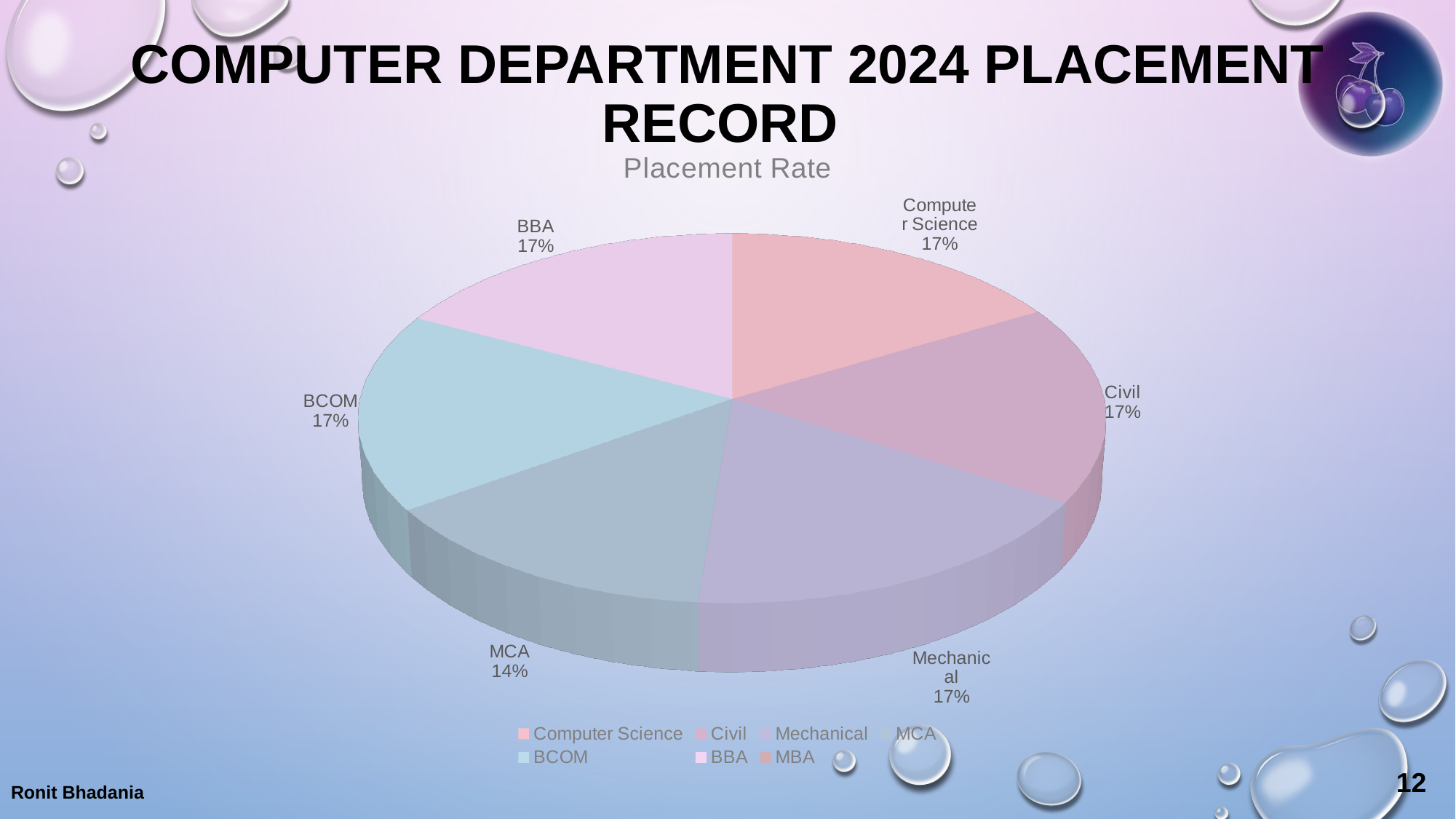

# COMPUTER DEPARTMENT 2024 PLACEMENT RECORD

[unsupported chart]

12
Ronit Bhadania